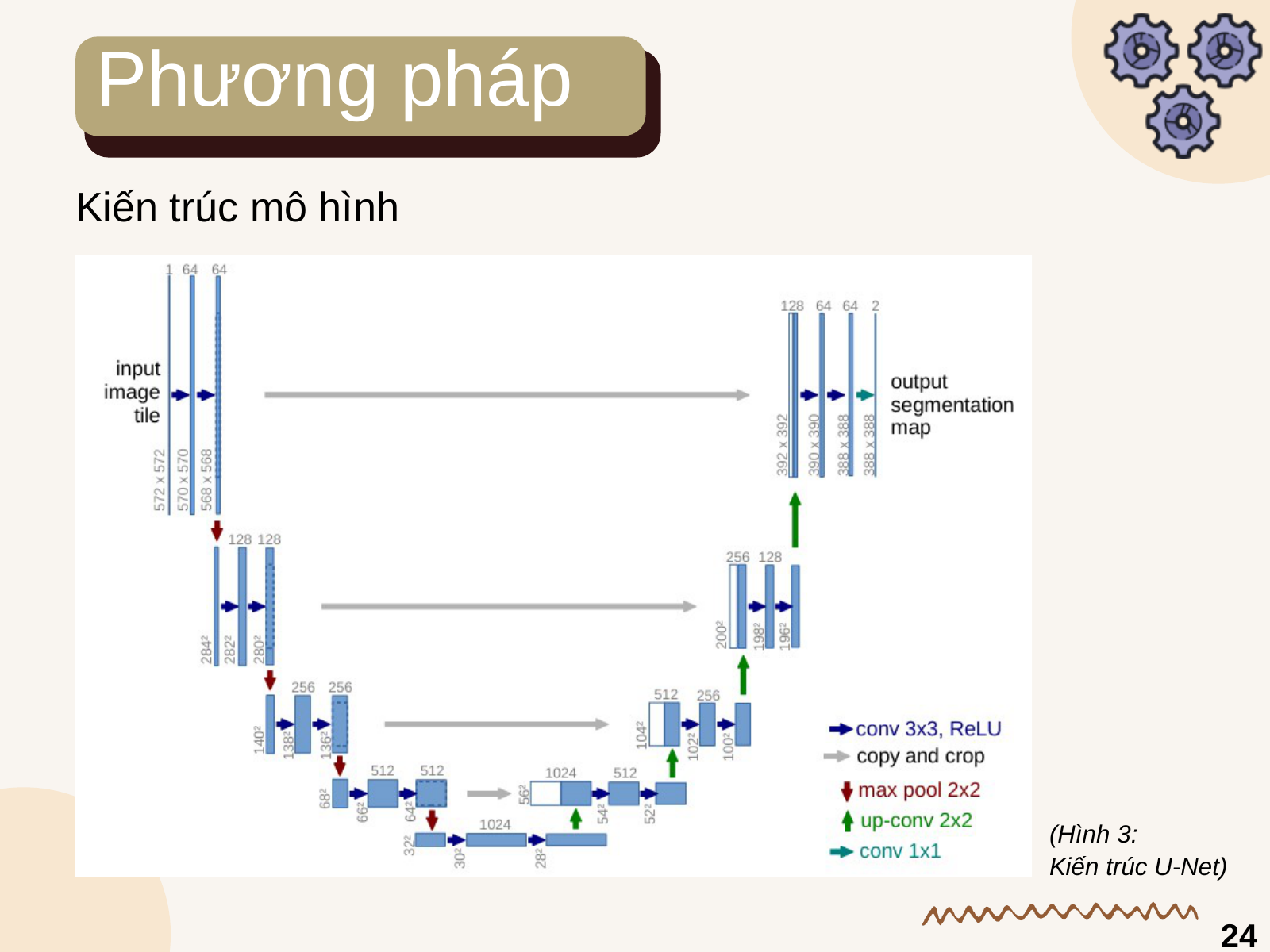

Phương pháp
Kiến trúc mô hình

(Hình 3:
Kiến trúc U-Net)

24